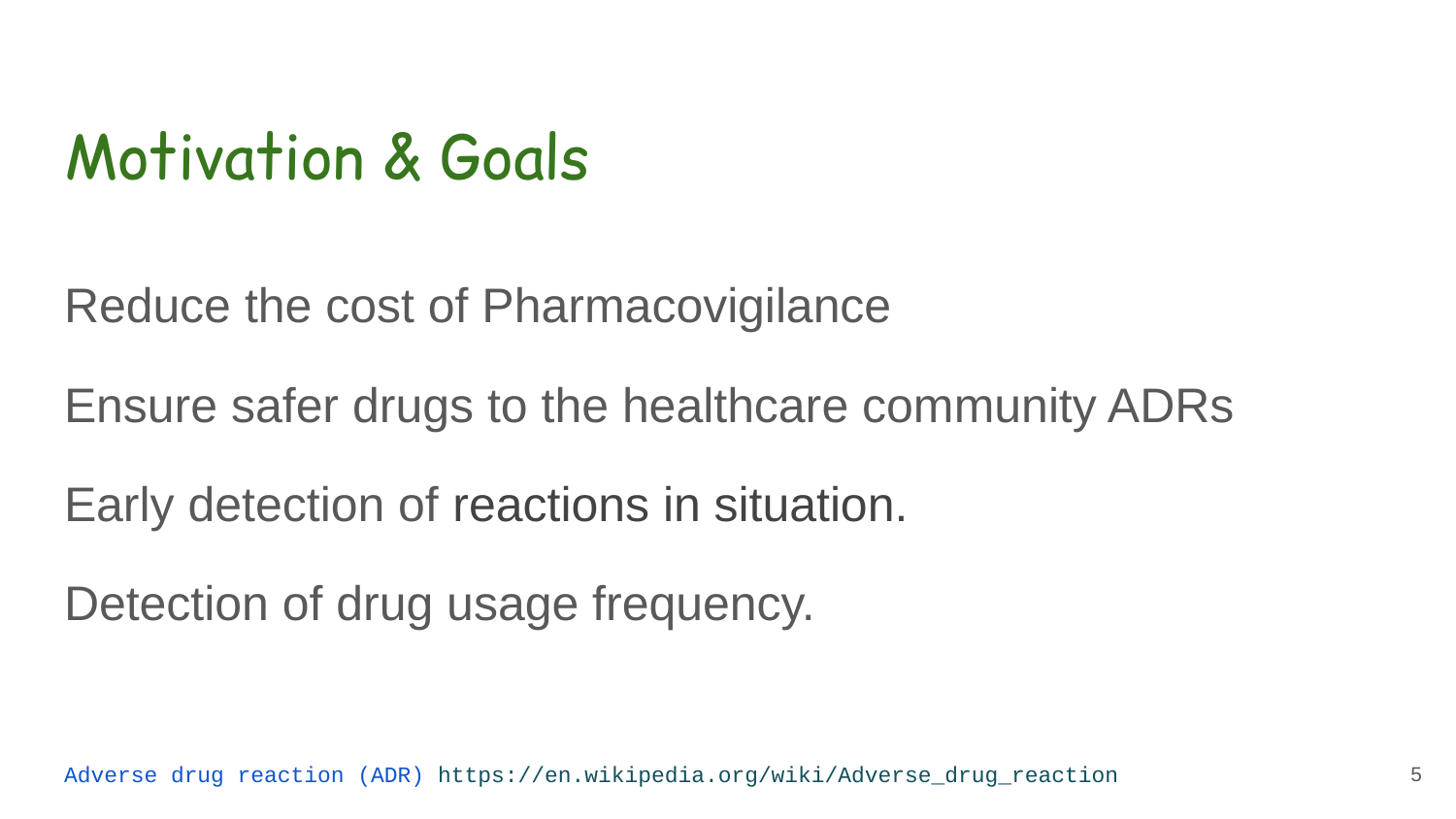

# Motivation & Goals
Reduce the cost of Pharmacovigilance
Ensure safer drugs to the healthcare community ADRs
Early detection of reactions in situation.
Detection of drug usage frequency.
5
Adverse drug reaction (ADR) https://en.wikipedia.org/wiki/Adverse_drug_reaction